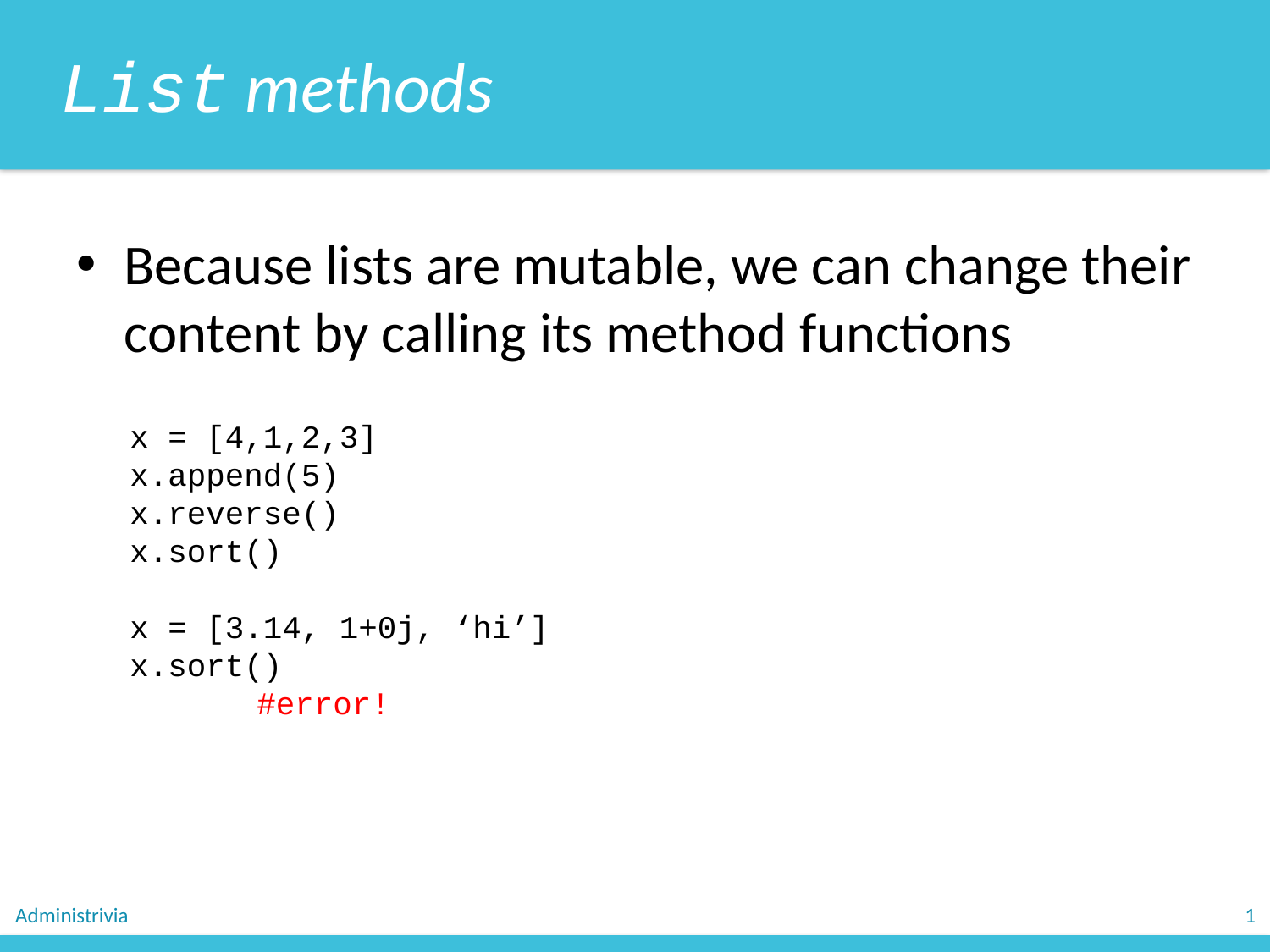

List methods
Because lists are mutable, we can change their content by calling its method functions
x = [4,1,2,3]
x.append(5)
x.reverse()
x.sort()

x = [3.14, 1+0j, ‘hi’]
x.sort()						#error!
Administrivia
1